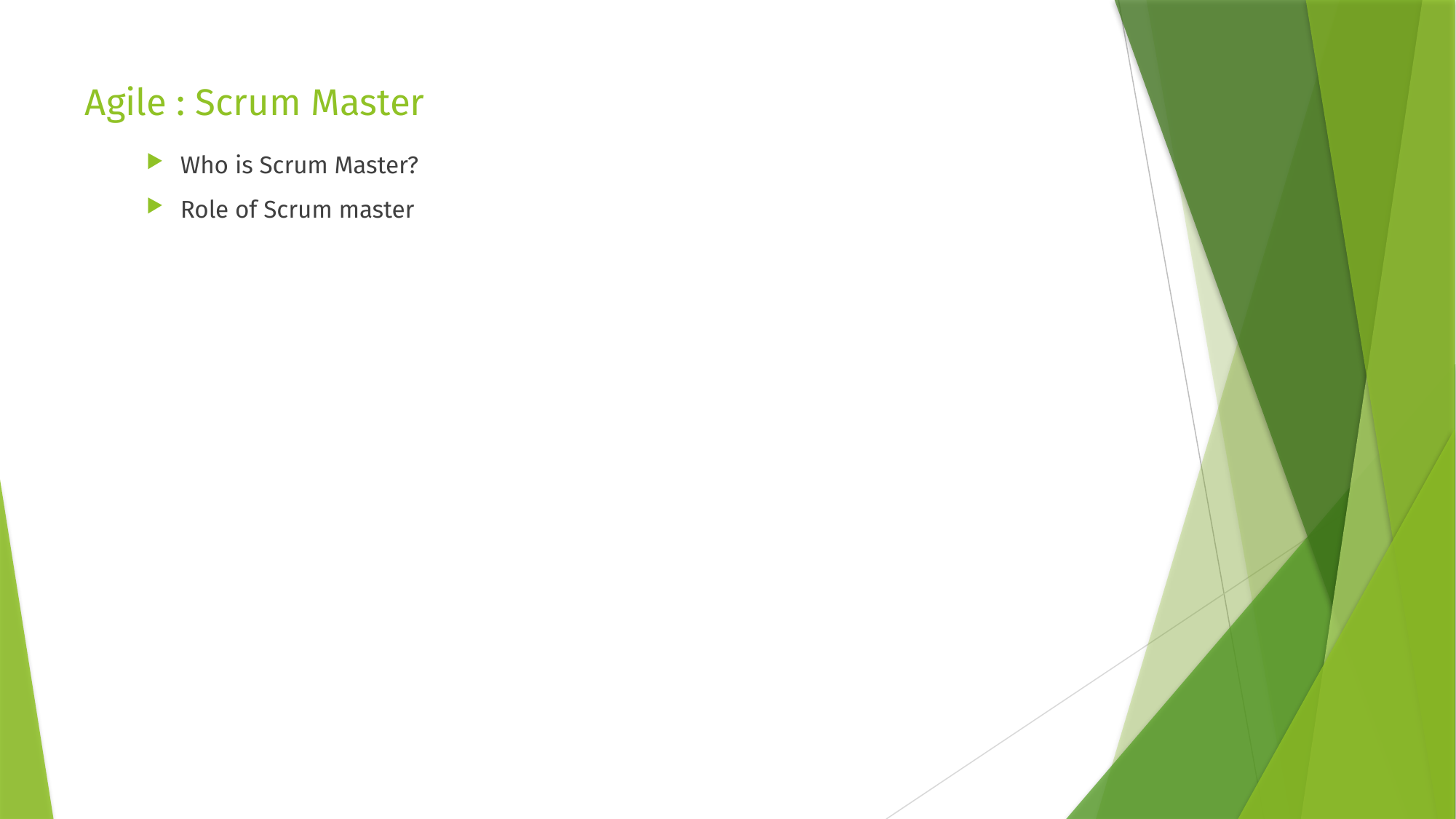

# Agile : Scrum Master
Who is Scrum Master?
Role of Scrum master